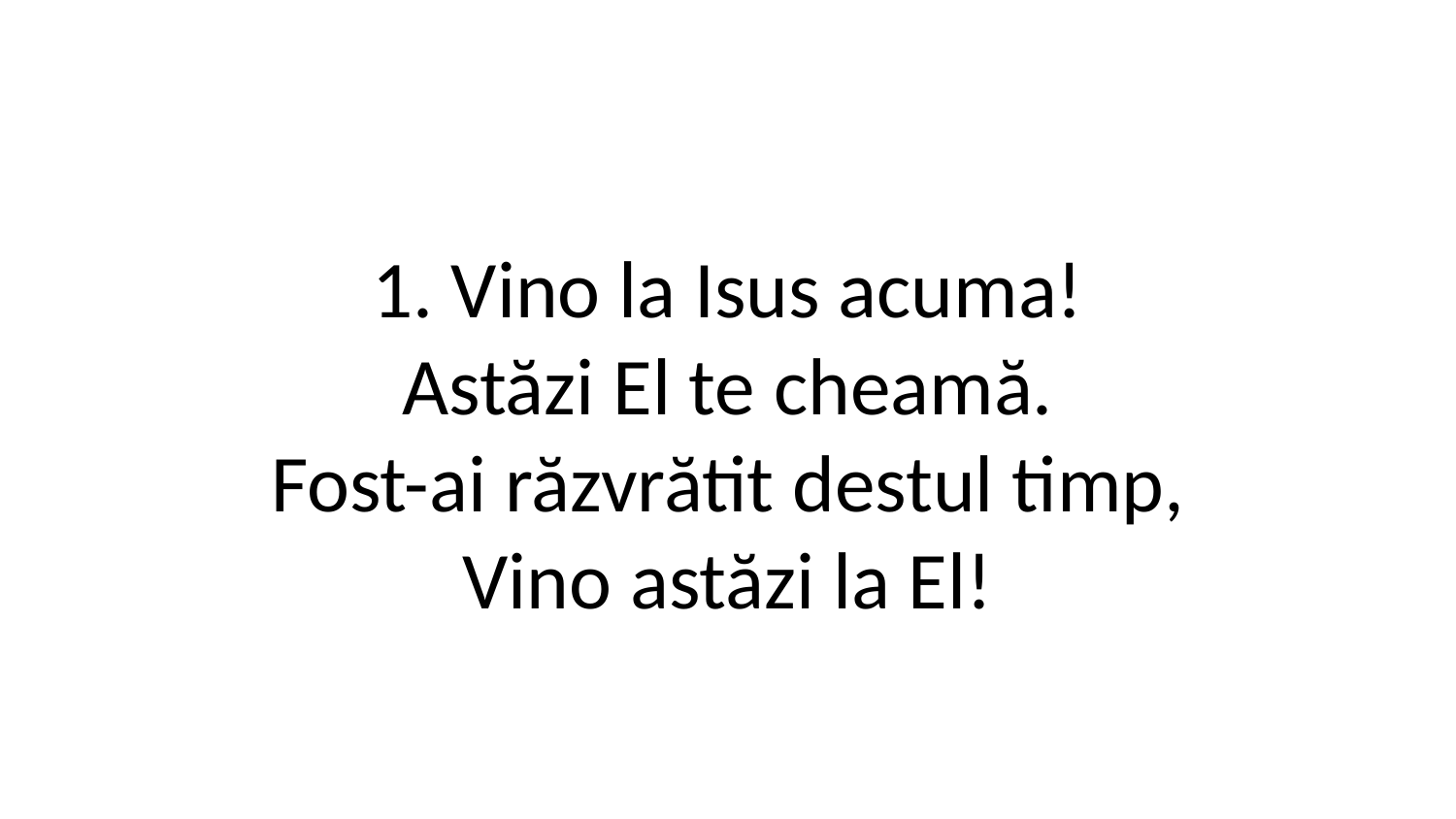

1. Vino la Isus acuma!
Astăzi El te cheamă.
Fost-ai răzvrătit destul timp,
Vino astăzi la El!